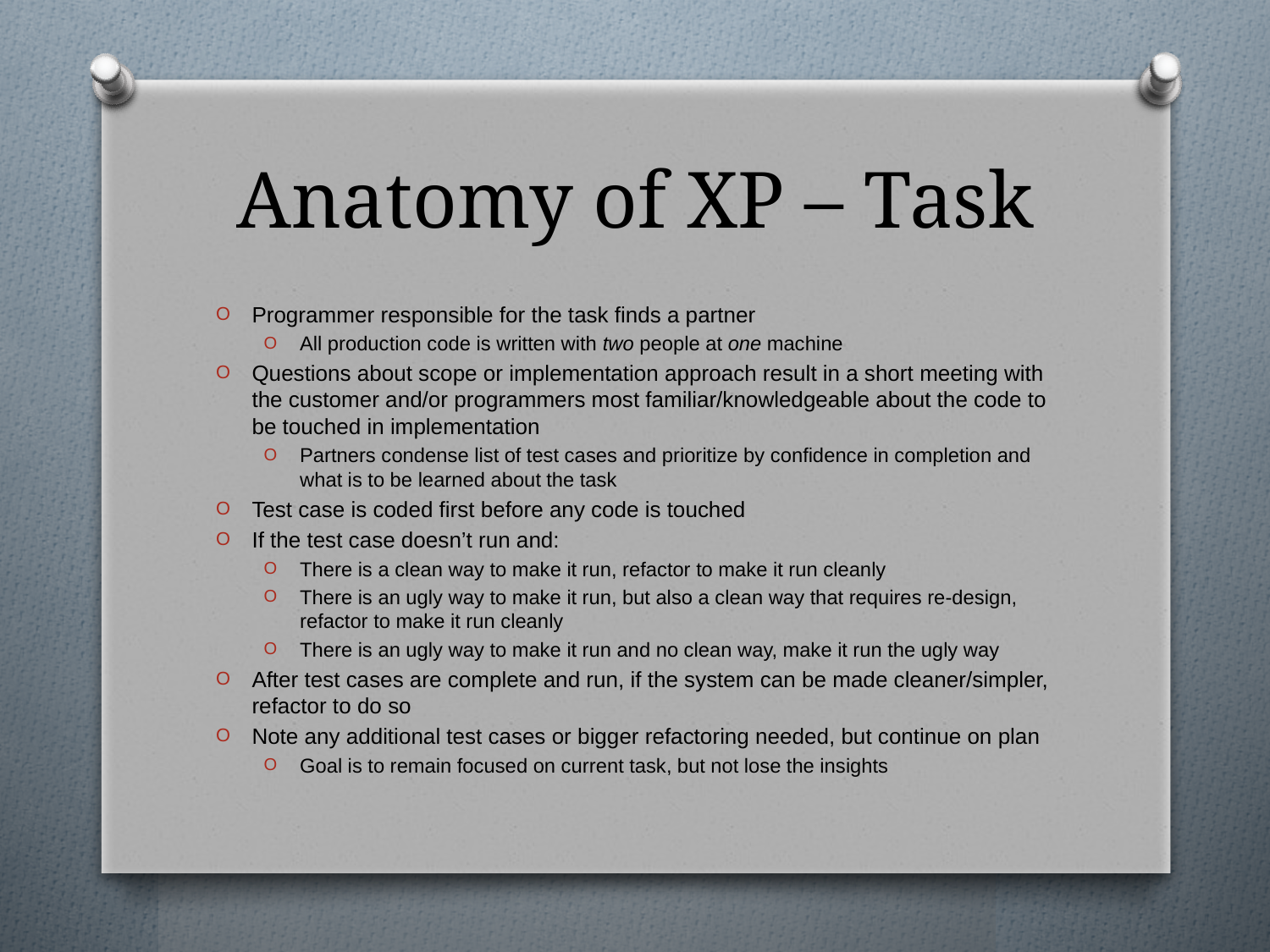

# Anatomy of XP – Task
Programmer responsible for the task finds a partner
All production code is written with two people at one machine
Questions about scope or implementation approach result in a short meeting with the customer and/or programmers most familiar/knowledgeable about the code to be touched in implementation
Partners condense list of test cases and prioritize by confidence in completion and what is to be learned about the task
Test case is coded first before any code is touched
If the test case doesn’t run and:
There is a clean way to make it run, refactor to make it run cleanly
There is an ugly way to make it run, but also a clean way that requires re-design, refactor to make it run cleanly
There is an ugly way to make it run and no clean way, make it run the ugly way
After test cases are complete and run, if the system can be made cleaner/simpler, refactor to do so
Note any additional test cases or bigger refactoring needed, but continue on plan
Goal is to remain focused on current task, but not lose the insights